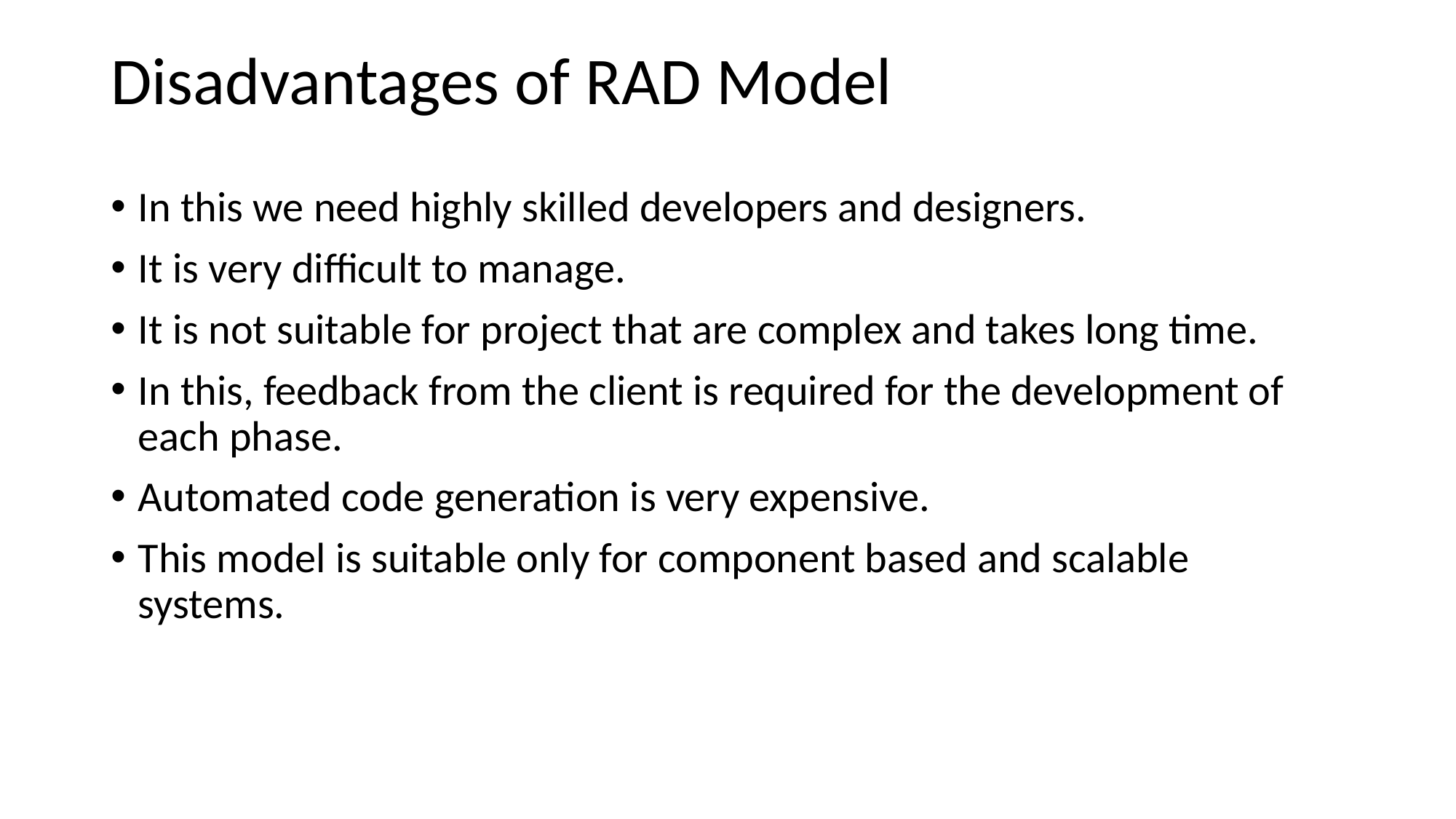

# Disadvantages of RAD Model
In this we need highly skilled developers and designers.
It is very difficult to manage.
It is not suitable for project that are complex and takes long time.
In this, feedback from the client is required for the development of each phase.
Automated code generation is very expensive.
This model is suitable only for component based and scalable systems.